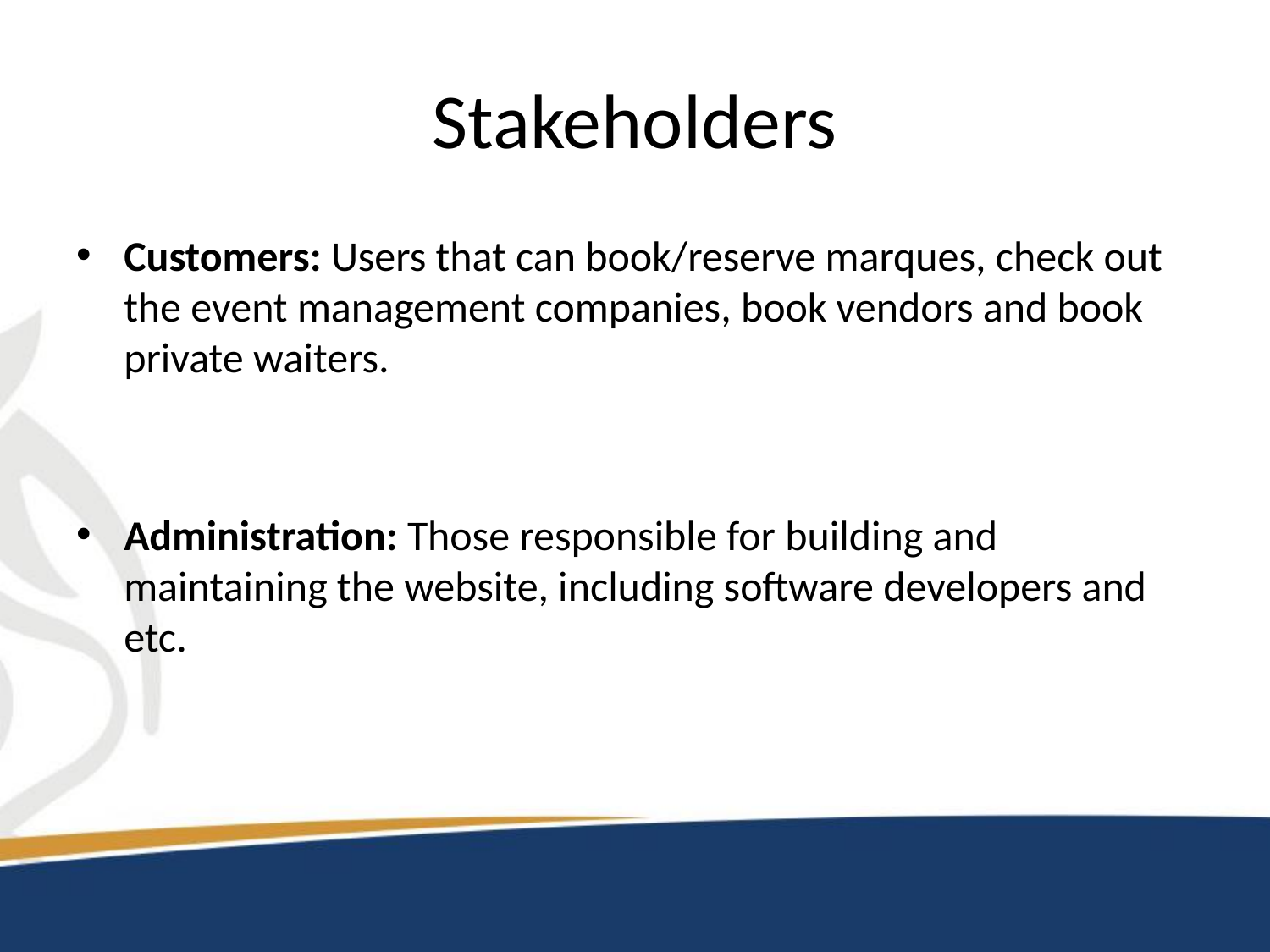

# Stakeholders
Customers: Users that can book/reserve marques, check out the event management companies, book vendors and book private waiters.

Administration: Those responsible for building and maintaining the website, including software developers and etc.